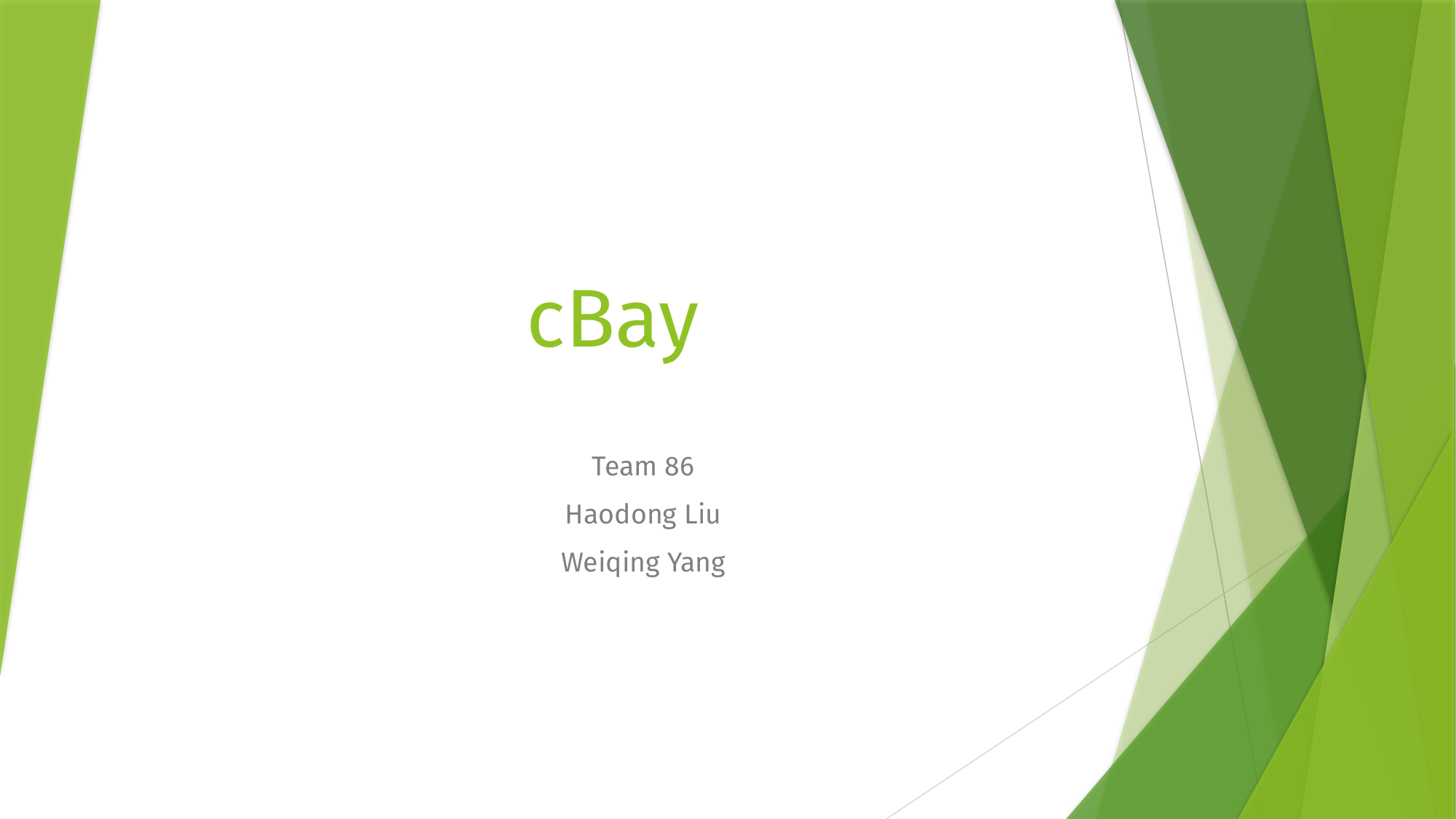

# cBay
Team 86
Haodong Liu
Weiqing Yang